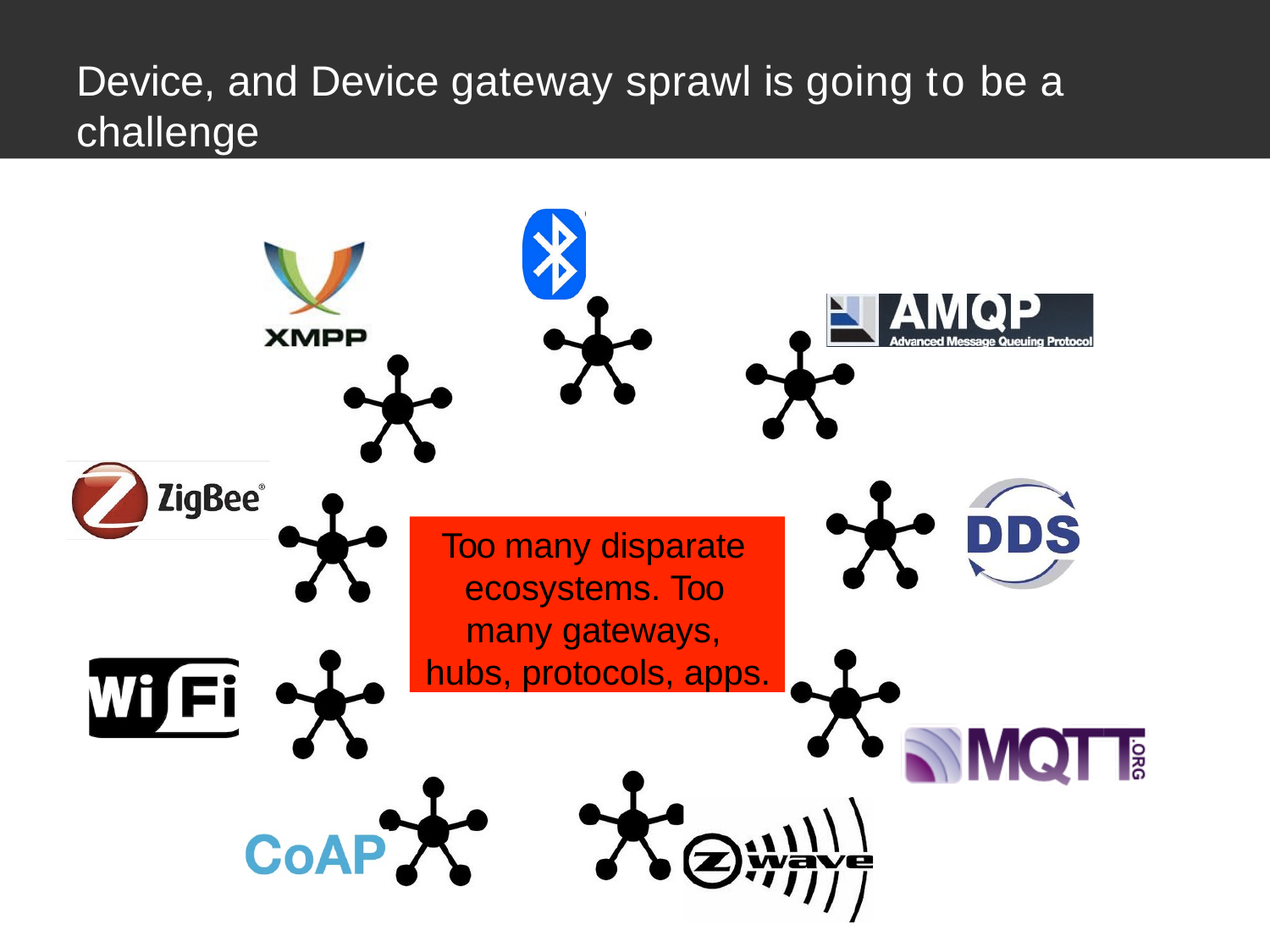

# Device, and Device gateway sprawl is going to be a challenge

Too many disparate  ecosystems. Too  many gateways,  hubs, protocols, apps.